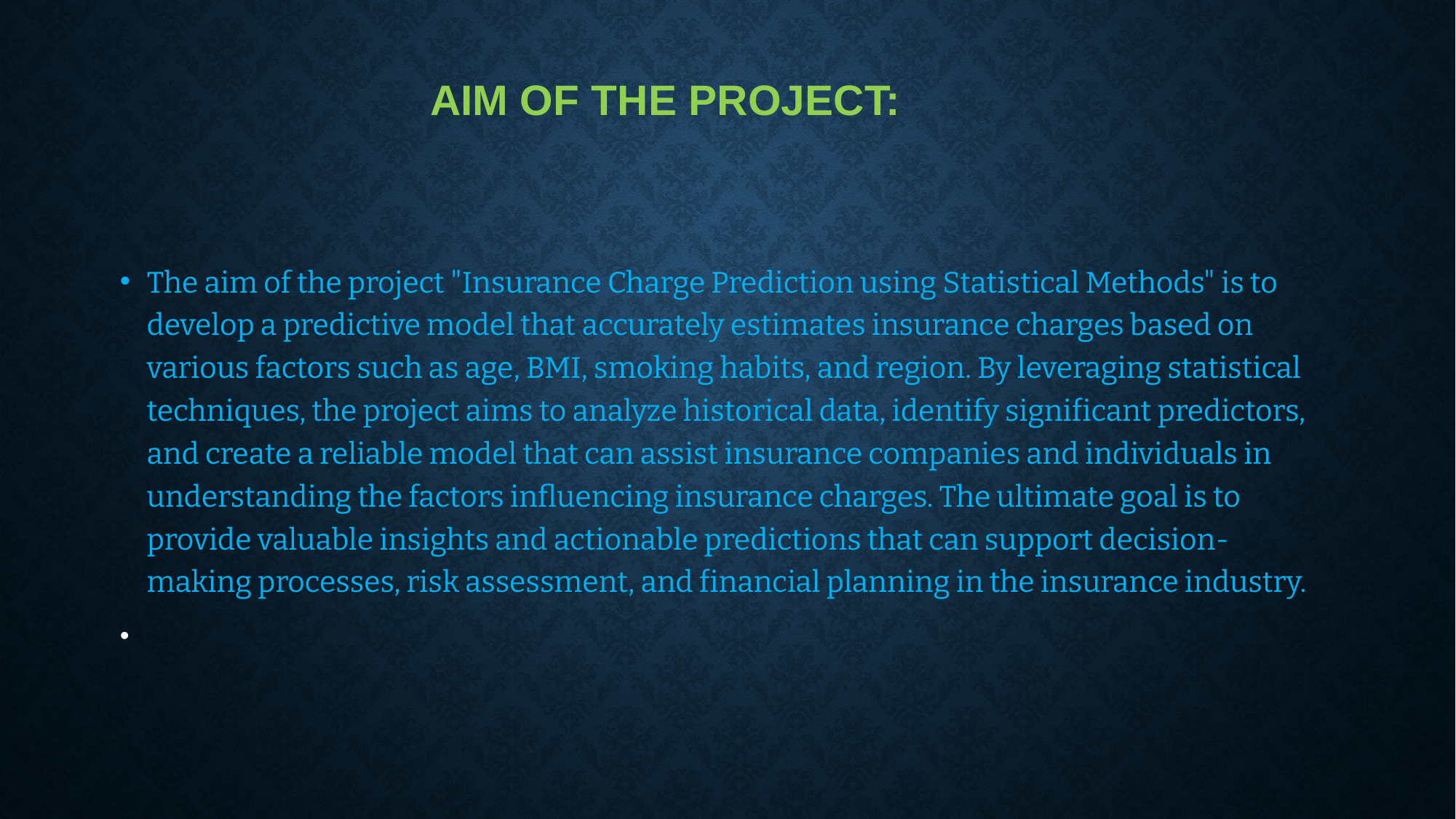

# Aim of the project:
The aim of the project "Insurance Charge Prediction using Statistical Methods" is to develop a predictive model that accurately estimates insurance charges based on various factors such as age, BMI, smoking habits, and region. By leveraging statistical techniques, the project aims to analyze historical data, identify significant predictors, and create a reliable model that can assist insurance companies and individuals in understanding the factors influencing insurance charges. The ultimate goal is to provide valuable insights and actionable predictions that can support decision-making processes, risk assessment, and financial planning in the insurance industry.